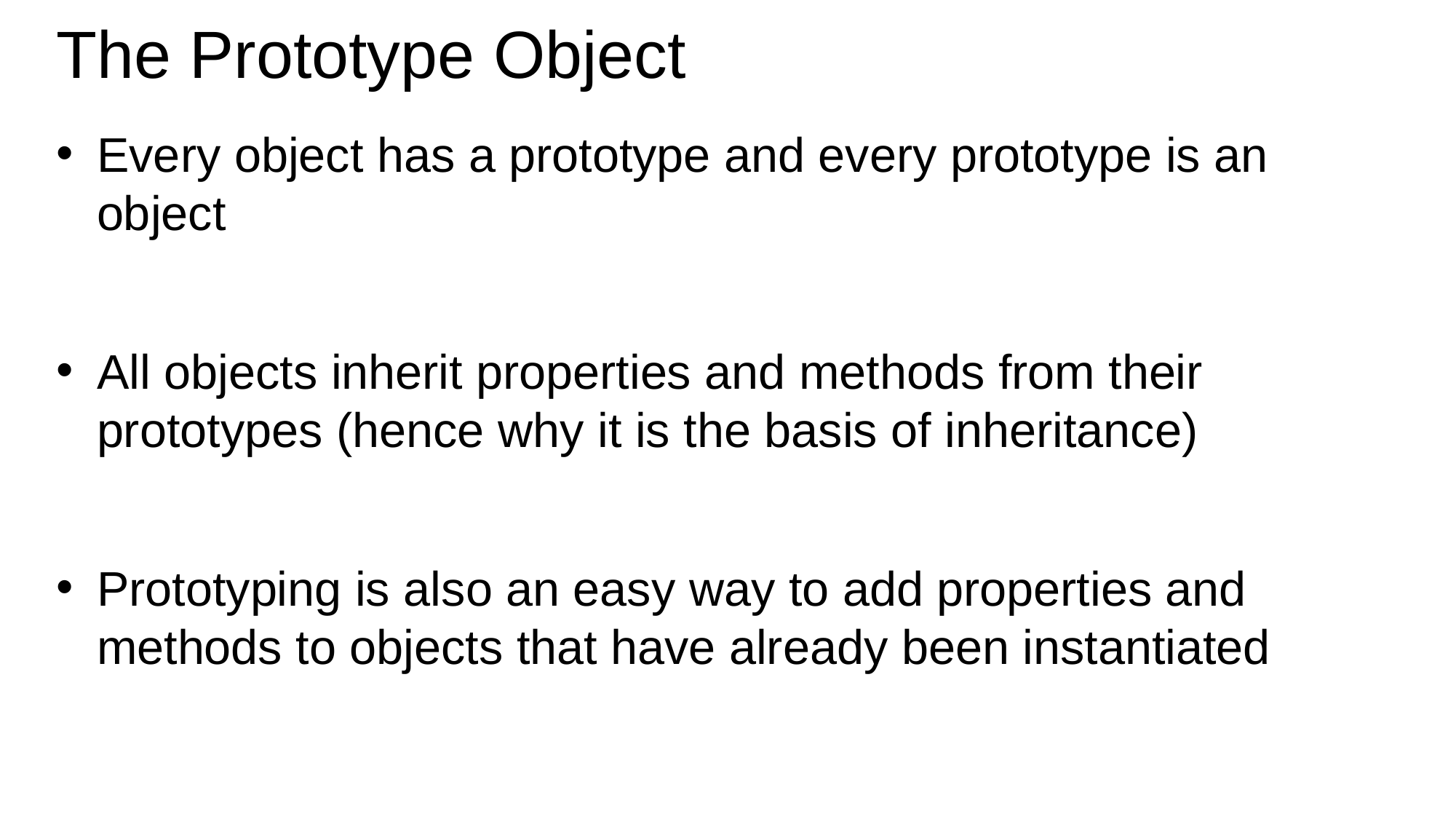

# The Prototype Object
Every object has a prototype and every prototype is an object

All objects inherit properties and methods from their prototypes (hence why it is the basis of inheritance)

Prototyping is also an easy way to add properties and methods to objects that have already been instantiated